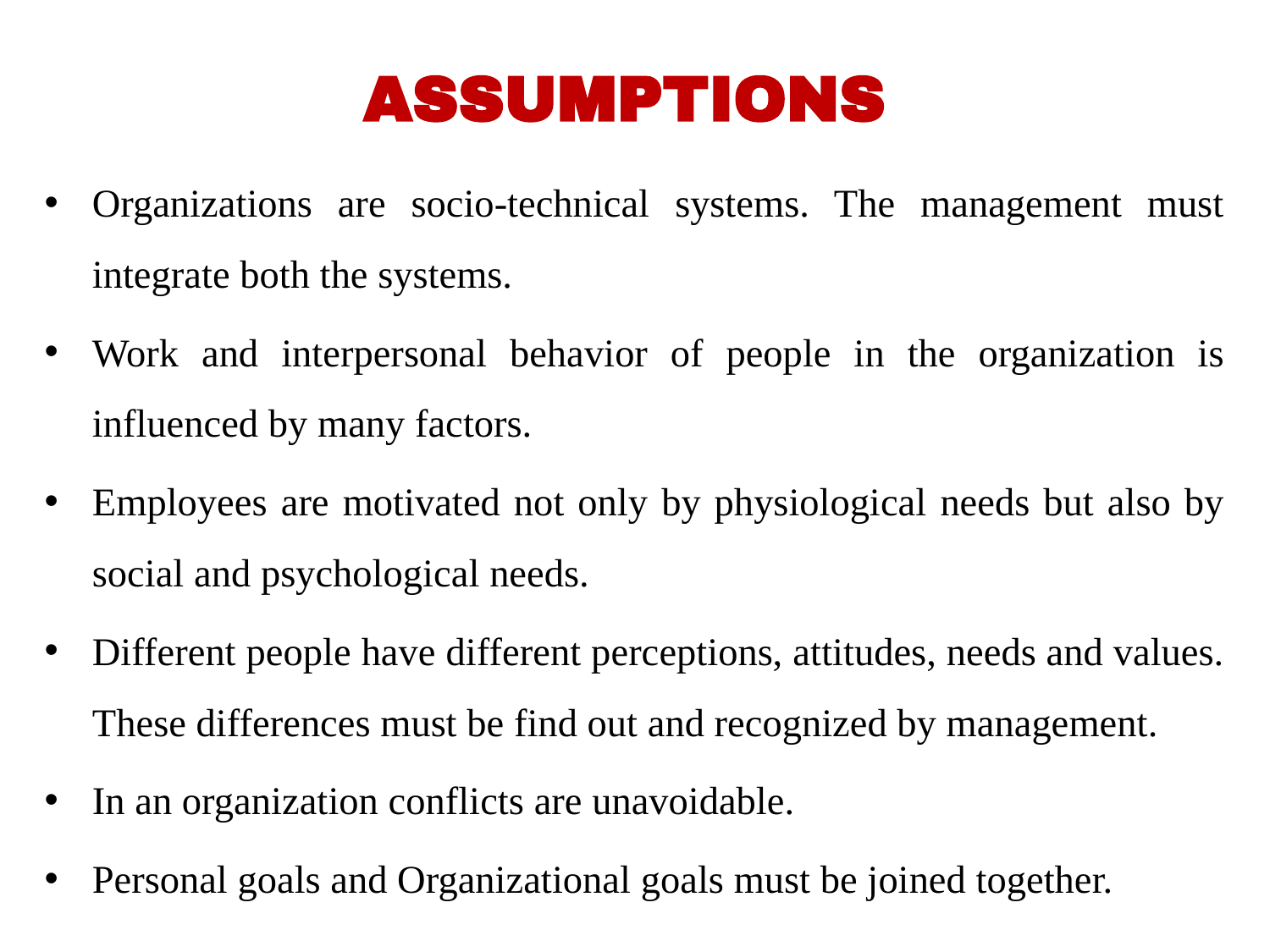

# ASSUMPTIONS
Organizations are socio-technical systems. The management must integrate both the systems.
Work and interpersonal behavior of people in the organization is influenced by many factors.
Employees are motivated not only by physiological needs but also by social and psychological needs.
Different people have different perceptions, attitudes, needs and values. These differences must be find out and recognized by management.
In an organization conflicts are unavoidable.
Personal goals and Organizational goals must be joined together.